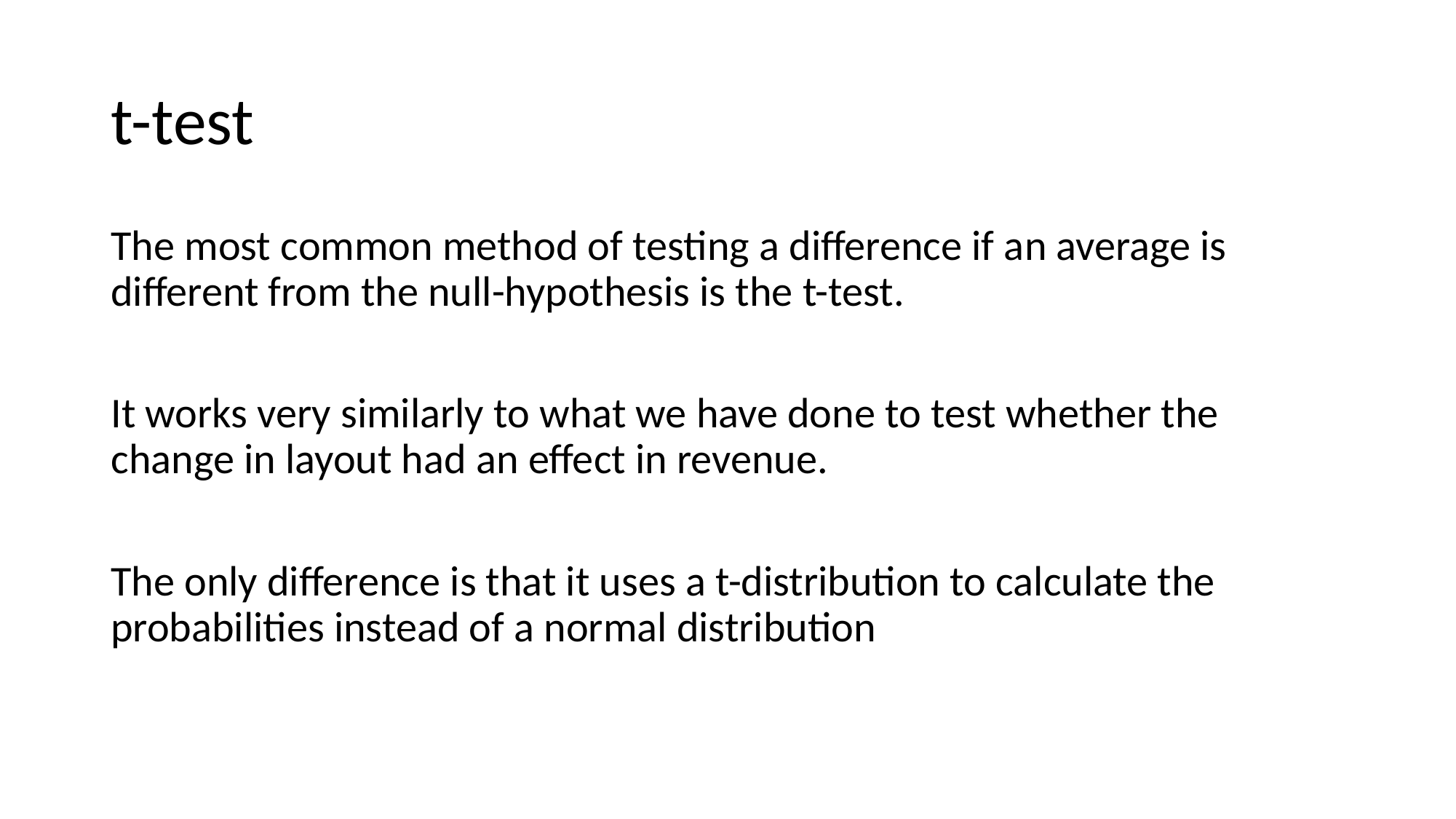

# t-test
The most common method of testing a difference if an average is different from the null-hypothesis is the t-test.

It works very similarly to what we have done to test whether the change in layout had an effect in revenue.

The only difference is that it uses a t-distribution to calculate the probabilities instead of a normal distribution